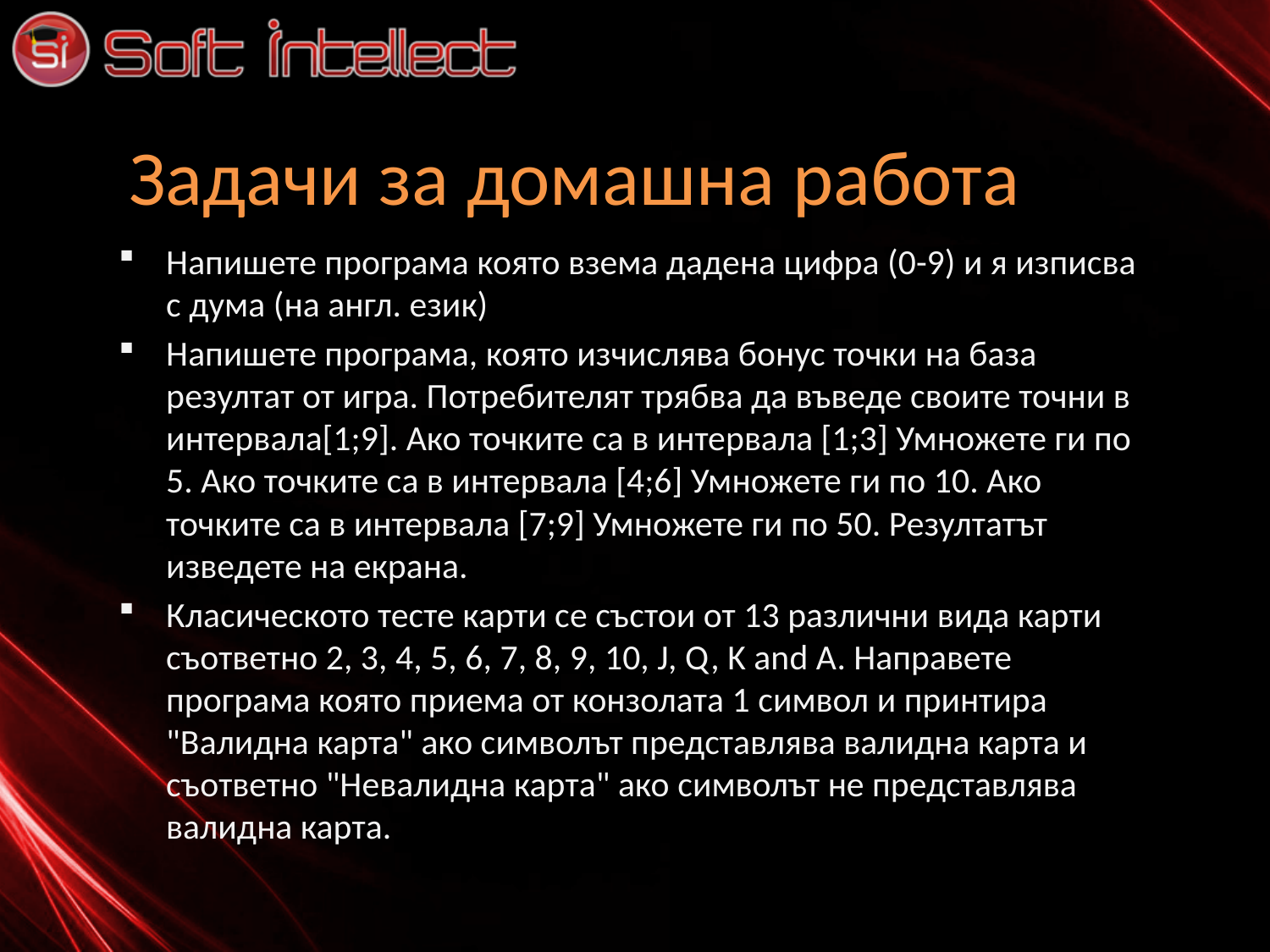

# Задачи за домашна работа
Напишете програма която взема дадена цифра (0-9) и я изписва с дума (на англ. език)
Напишете програма, която изчислява бонус точки на база резултат от игра. Потребителят трябва да въведе своите точни в интервалa[1;9]. Ако точките са в интервала [1;3] Умножете ги по 5. Ако точките са в интервала [4;6] Умножете ги по 10. Ако точките са в интервала [7;9] Умножете ги по 50. Резултатът изведете на екрана.
Класическото тесте карти се състои от 13 различни вида карти съответно 2, 3, 4, 5, 6, 7, 8, 9, 10, J, Q, K and A. Направете програма която приема от конзолата 1 символ и принтира "Валидна карта" ако символът представлява валидна карта и съответно "Невалидна карта" ако символът не представлява валидна карта.